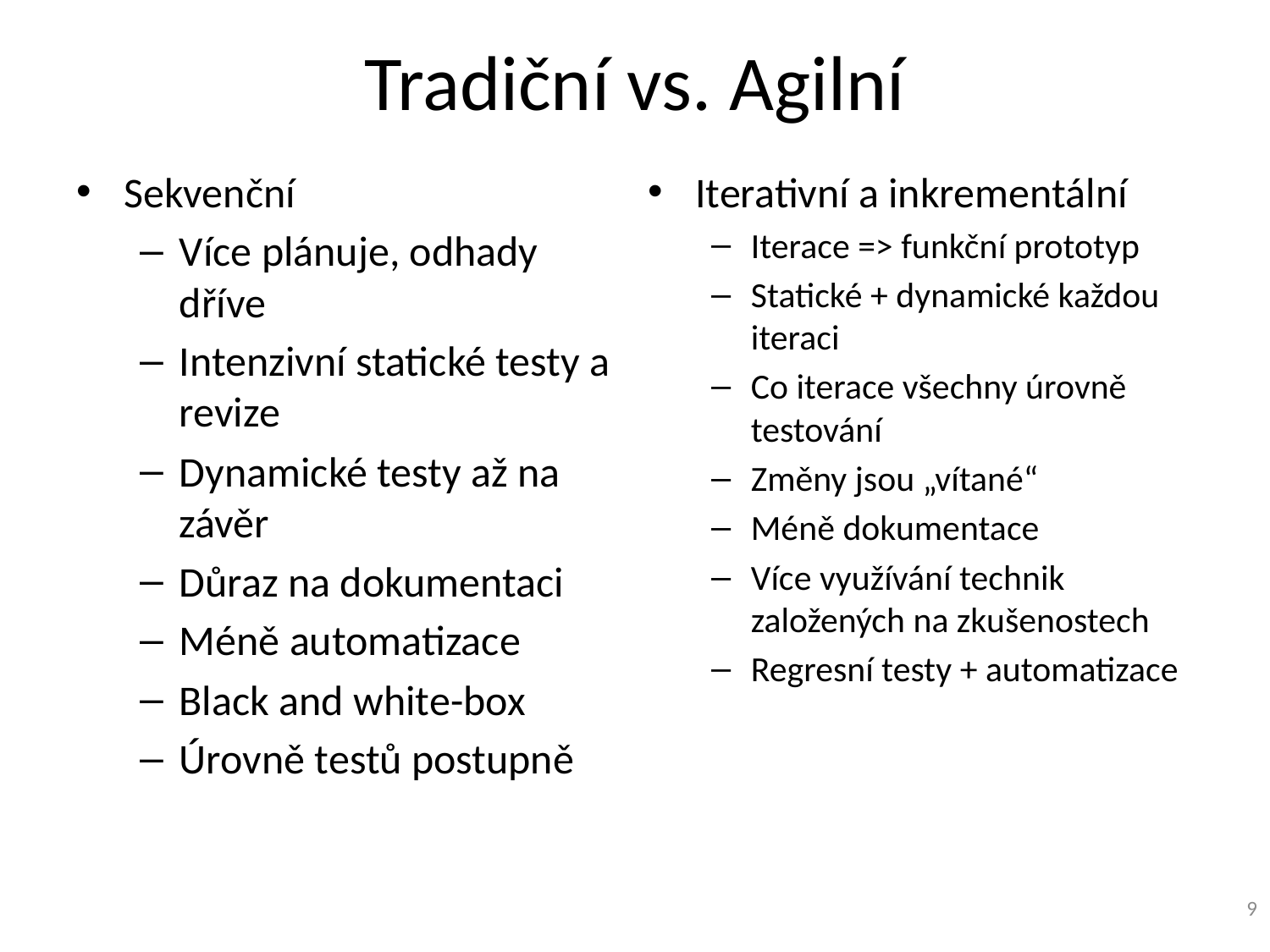

# Tradiční vs. Agilní
Sekvenční
Více plánuje, odhady dříve
Intenzivní statické testy a revize
Dynamické testy až na závěr
Důraz na dokumentaci
Méně automatizace
Black and white-box
Úrovně testů postupně
Iterativní a inkrementální
Iterace => funkční prototyp
Statické + dynamické každou iteraci
Co iterace všechny úrovně testování
Změny jsou „vítané“
Méně dokumentace
Více využívání technik založených na zkušenostech
Regresní testy + automatizace
9